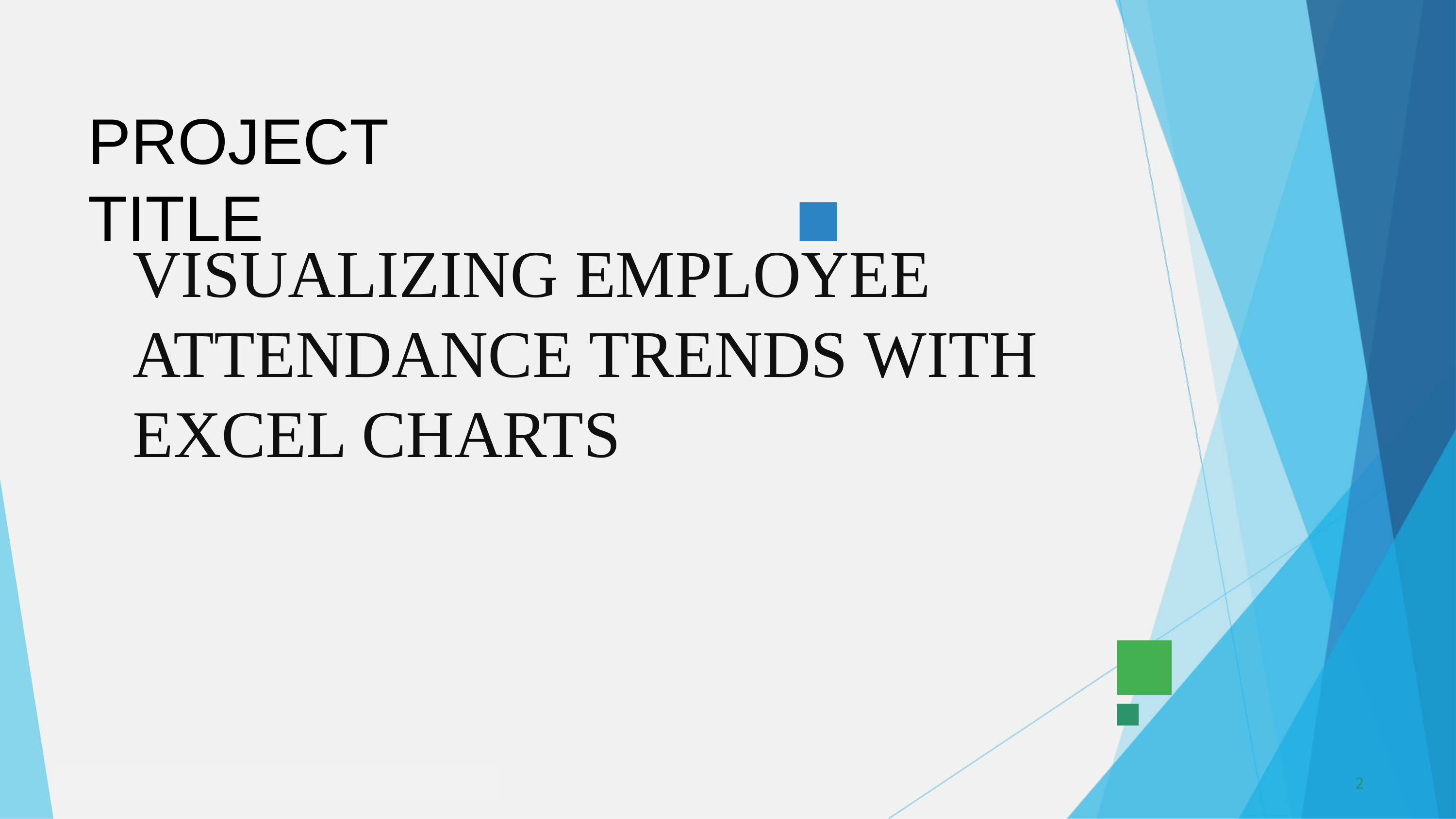

PROJECT TITLE

VISUALIZING EMPLOYEE  ATTENDANCE TRENDS WITH EXCEL CHARTS

2